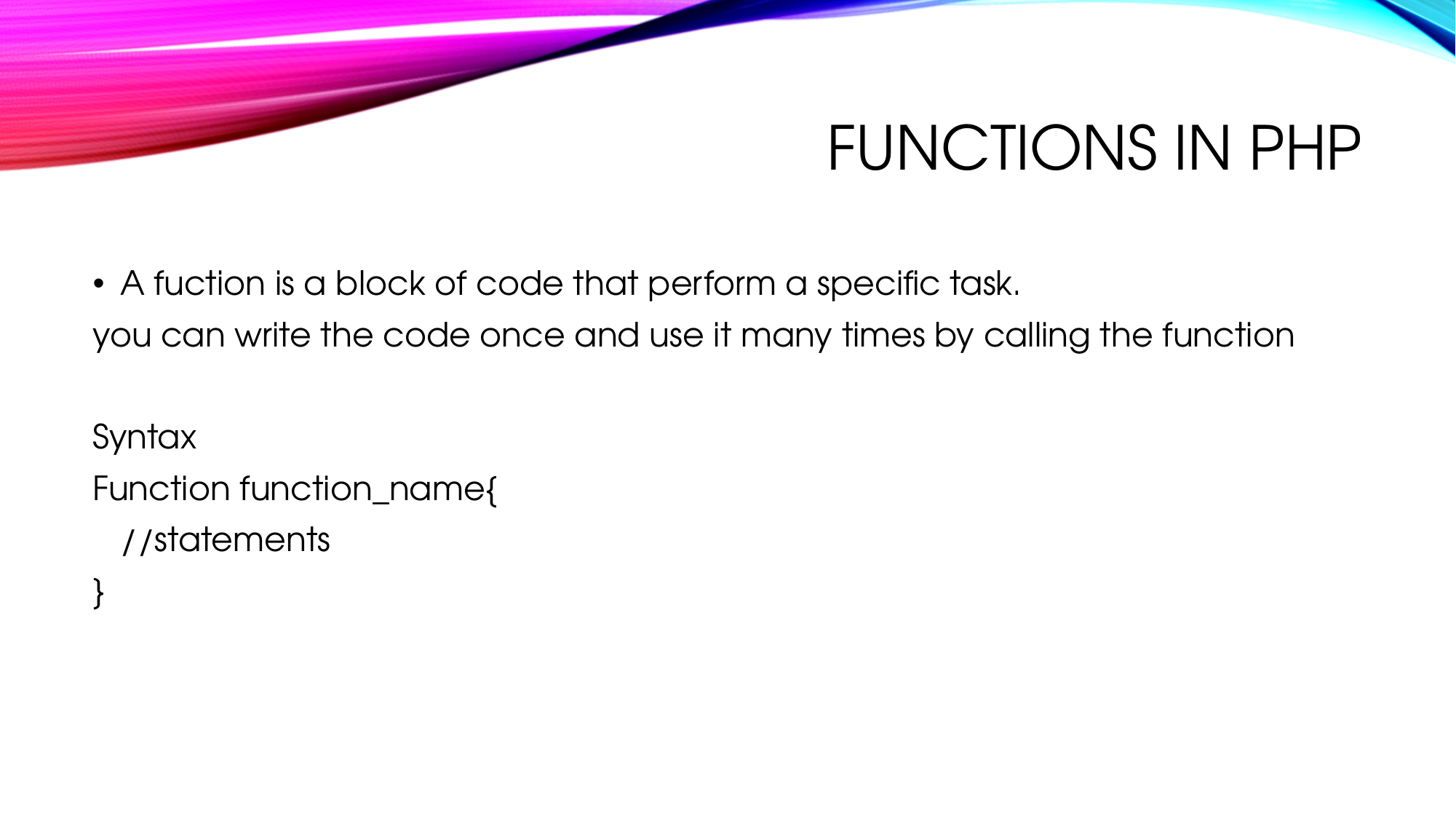

# functions in php
A fuction is a block of code that perform a specific task.
you can write the code once and use it many times by calling the function

Syntax
Function function_name{
   //statements
}